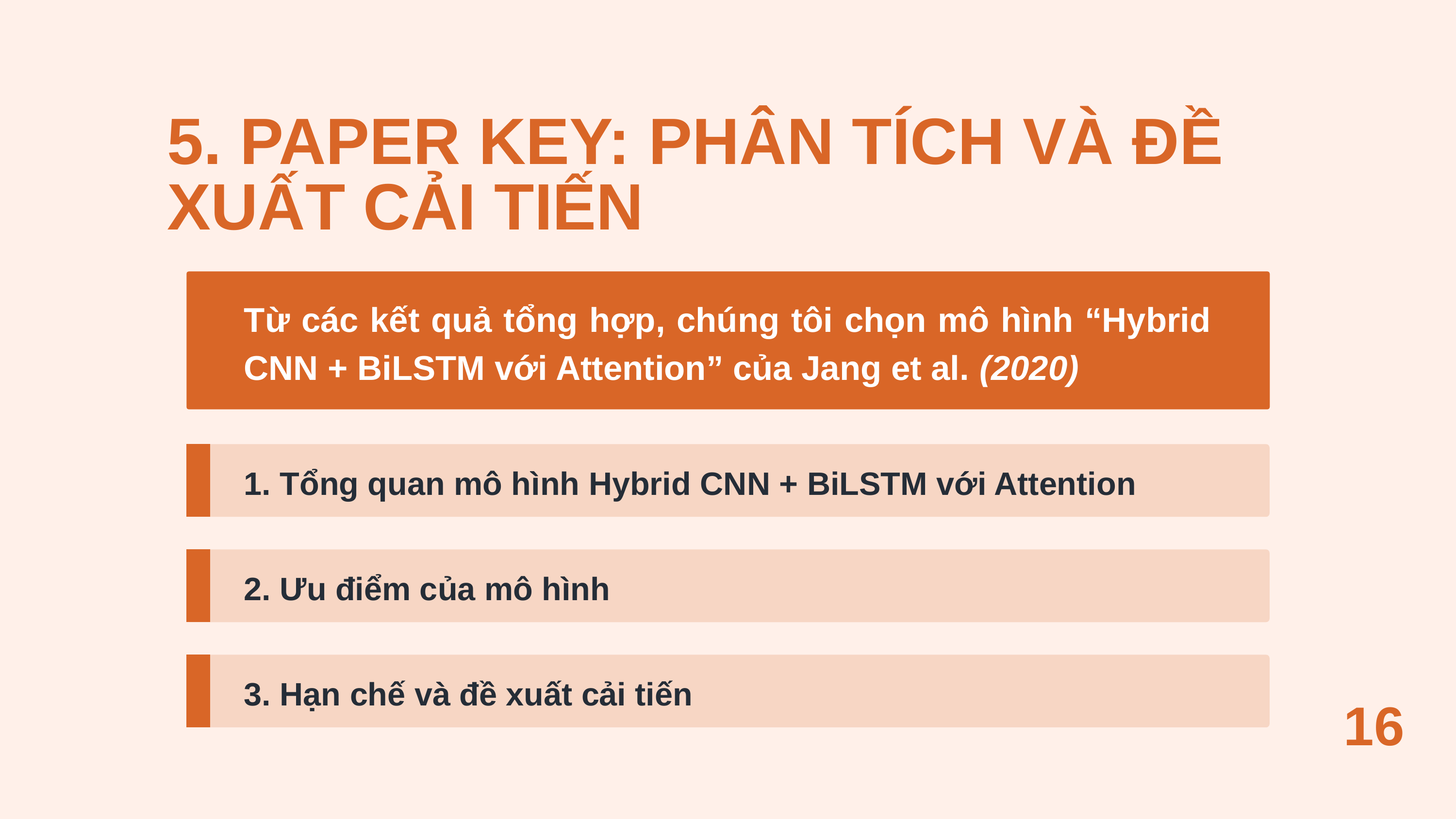

5. PAPER KEY: PHÂN TÍCH VÀ ĐỀ XUẤT CẢI TIẾN

Từ các kết quả tổng hợp, chúng tôi chọn mô hình “Hybrid CNN + BiLSTM với Attention” của Jang et al. (2020)

1. Tổng quan mô hình Hybrid CNN + BiLSTM với Attention

2. Ưu điểm của mô hình

3. Hạn chế và đề xuất cải tiến
16